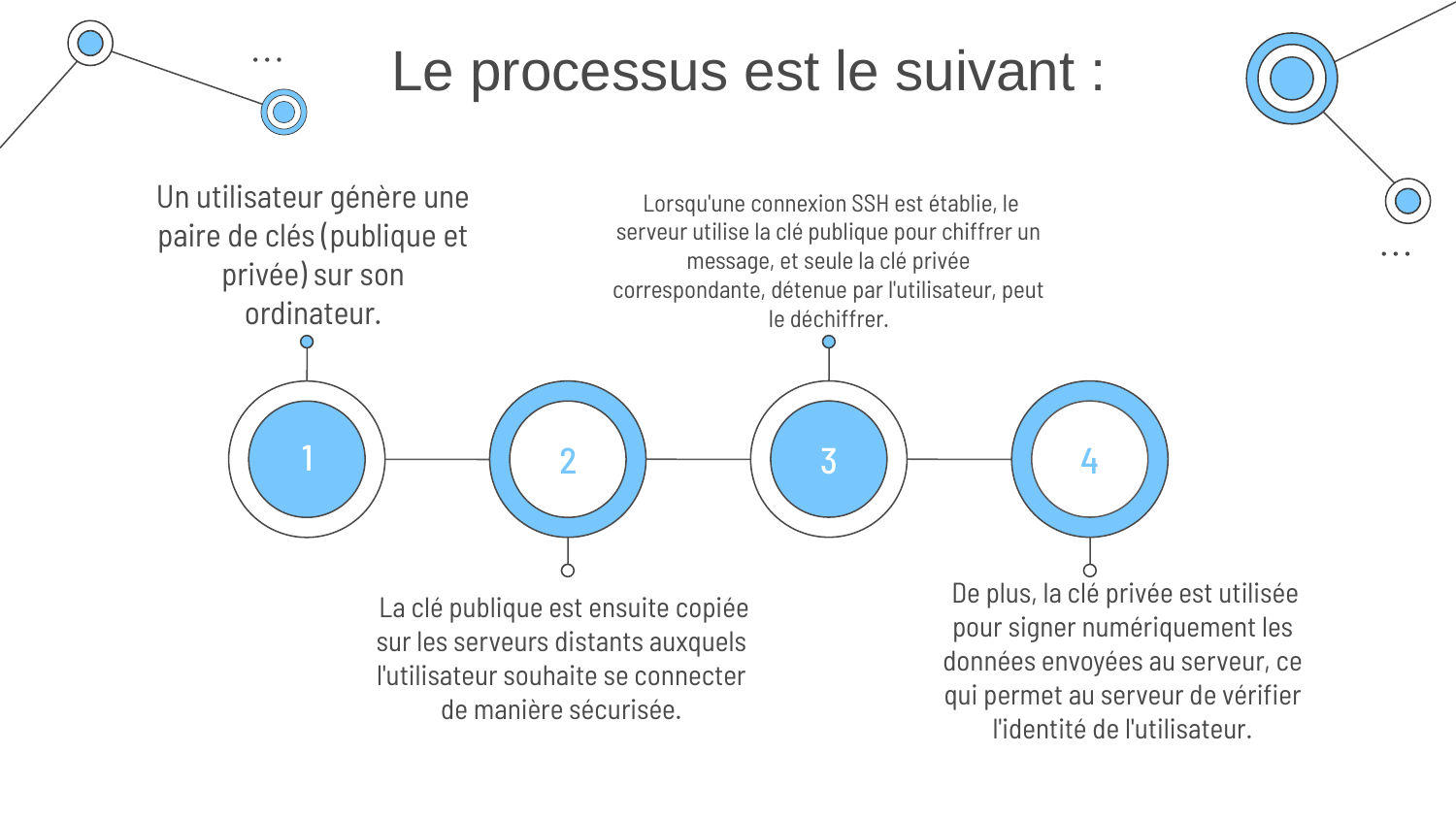

Le processus est le suivant :
Un utilisateur génère une paire de clés (publique et privée) sur son ordinateur.
 Lorsqu'une connexion SSH est établie, le serveur utilise la clé publique pour chiffrer un message, et seule la clé privée correspondante, détenue par l'utilisateur, peut le déchiffrer.

1
2
3
4
 De plus, la clé privée est utilisée pour signer numériquement les données envoyées au serveur, ce qui permet au serveur de vérifier l'identité de l'utilisateur.
 La clé publique est ensuite copiée sur les serveurs distants auxquels l'utilisateur souhaite se connecter de manière sécurisée.